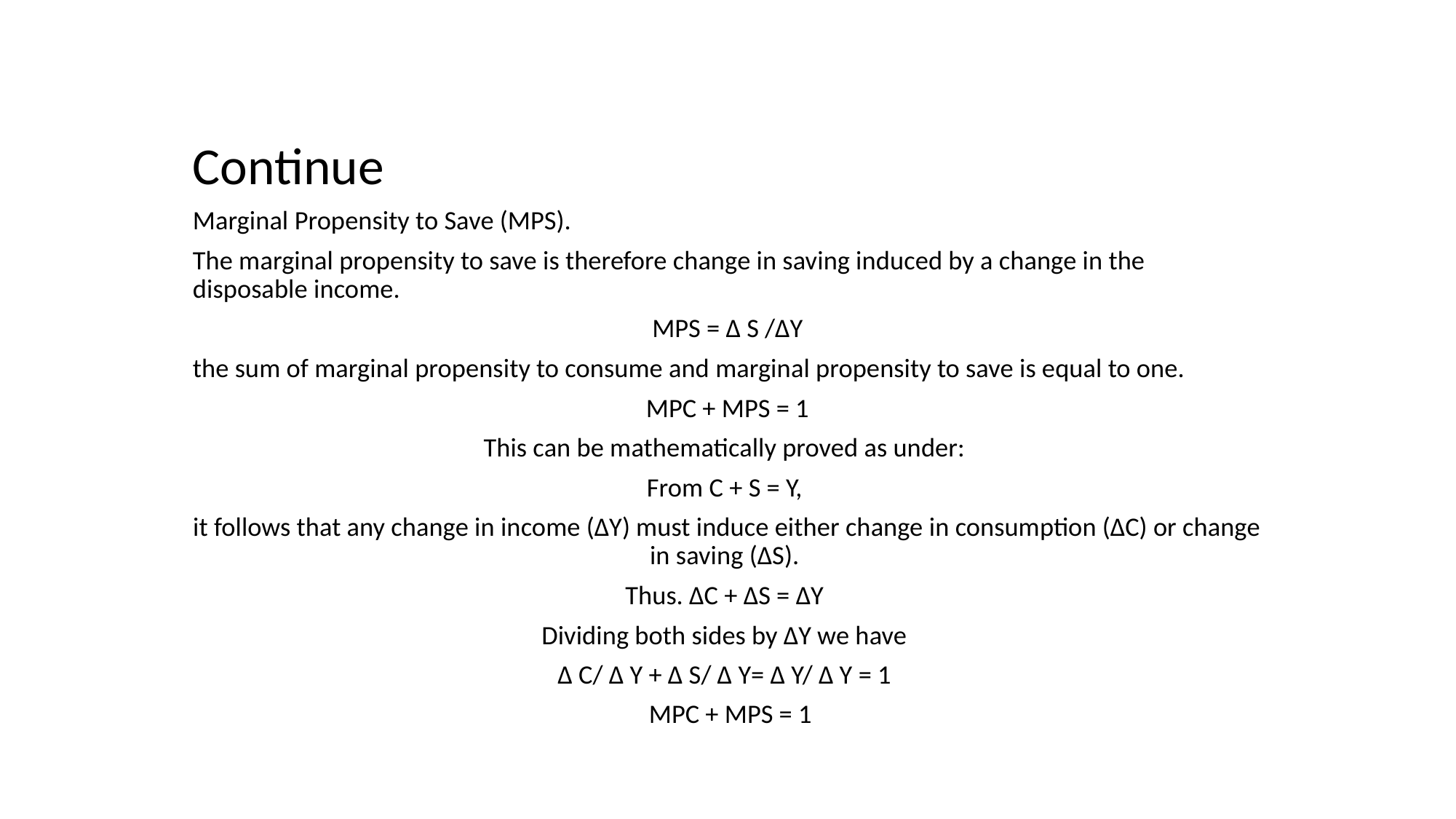

# Continue
Marginal Propensity to Save (MPS).
The marginal propensity to save is therefore change in saving induced by a change in the disposable income.
MPS = ∆ S /∆Y
the sum of marginal propensity to consume and marginal propensity to save is equal to one.
MPC + MPS = 1
This can be mathematically proved as under:
From C + S = Y,
it follows that any change in income (∆Y) must induce either change in consumption (∆C) or change in saving (∆S).
Thus. ∆C + ∆S = ∆Y
Dividing both sides by ∆Y we have
∆ C/ ∆ Y + ∆ S/ ∆ Y= ∆ Y/ ∆ Y = 1
 MPC + MPS = 1